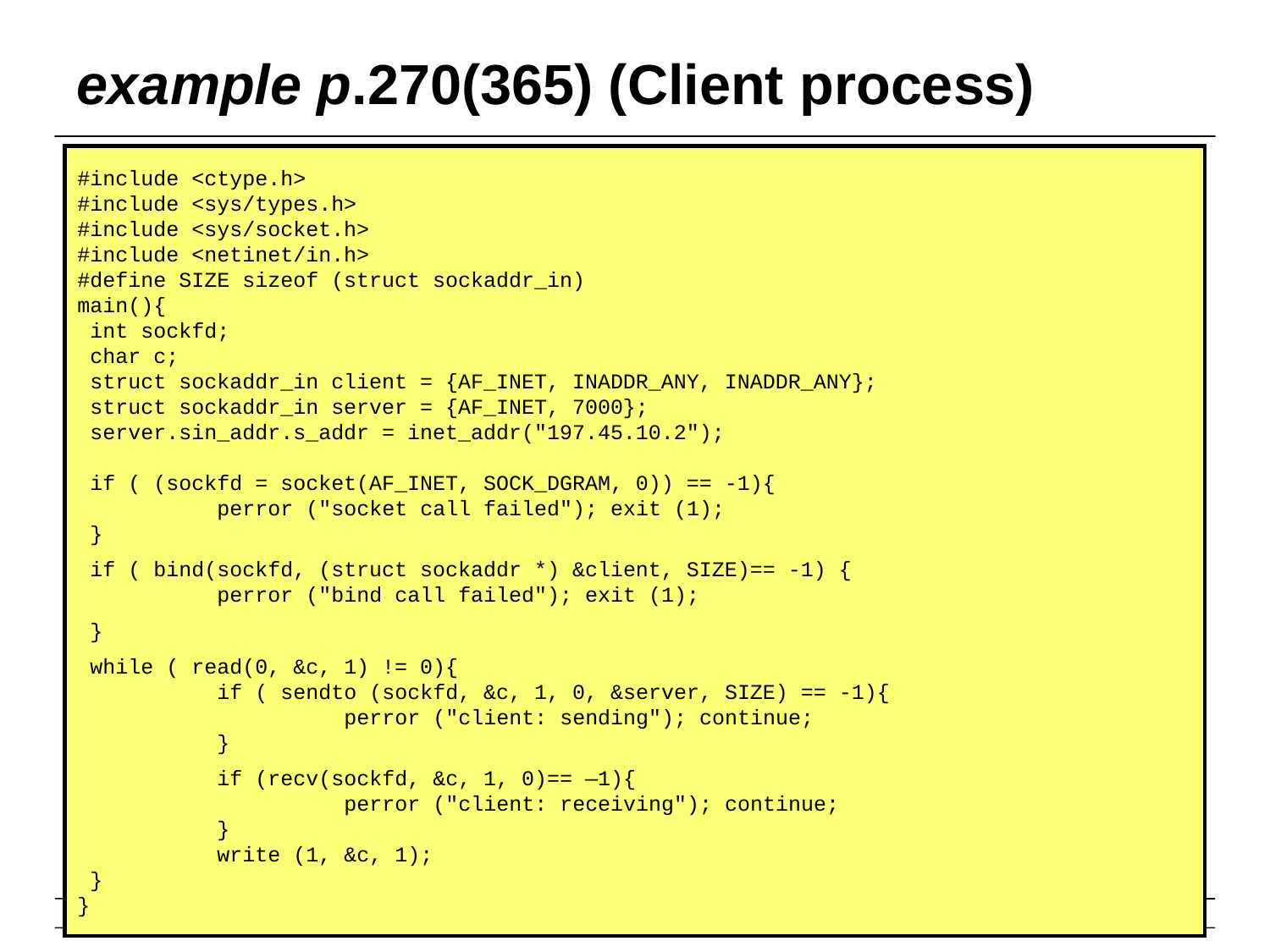

# example p.270(365) (Client process)

#include <ctype.h>
#include <sys/types.h>
#include <sys/socket.h>
#include <netinet/in.h>
#define SIZE sizeof (struct sockaddr_in)
main(){
 int sockfd;
 char c;
 struct sockaddr_in client = {AF_INET, INADDR_ANY, INADDR_ANY};
 struct sockaddr_in server = {AF_INET, 7000};
 server.sin_addr.s_addr = inet_addr("197.45.10.2");
 if ( (sockfd = socket(AF_INET, SOCK_DGRAM, 0)) == -1){
	 perror ("socket call failed"); exit (1);
 }
 if ( bind(sockfd, (struct sockaddr *) &client, SIZE)== -1) {
	 perror ("bind call failed"); exit (1);
 }
 while ( read(0, &c, 1) != 0){
	 if ( sendto (sockfd, &c, 1, 0, &server, SIZE) == -1){
		 perror ("client: sending"); continue;
	 }
	 if (recv(sockfd, &c, 1, 0)== ―1){
		 perror ("client: receiving"); continue;
	 }
	 write (1, &c, 1);
 }
}
46